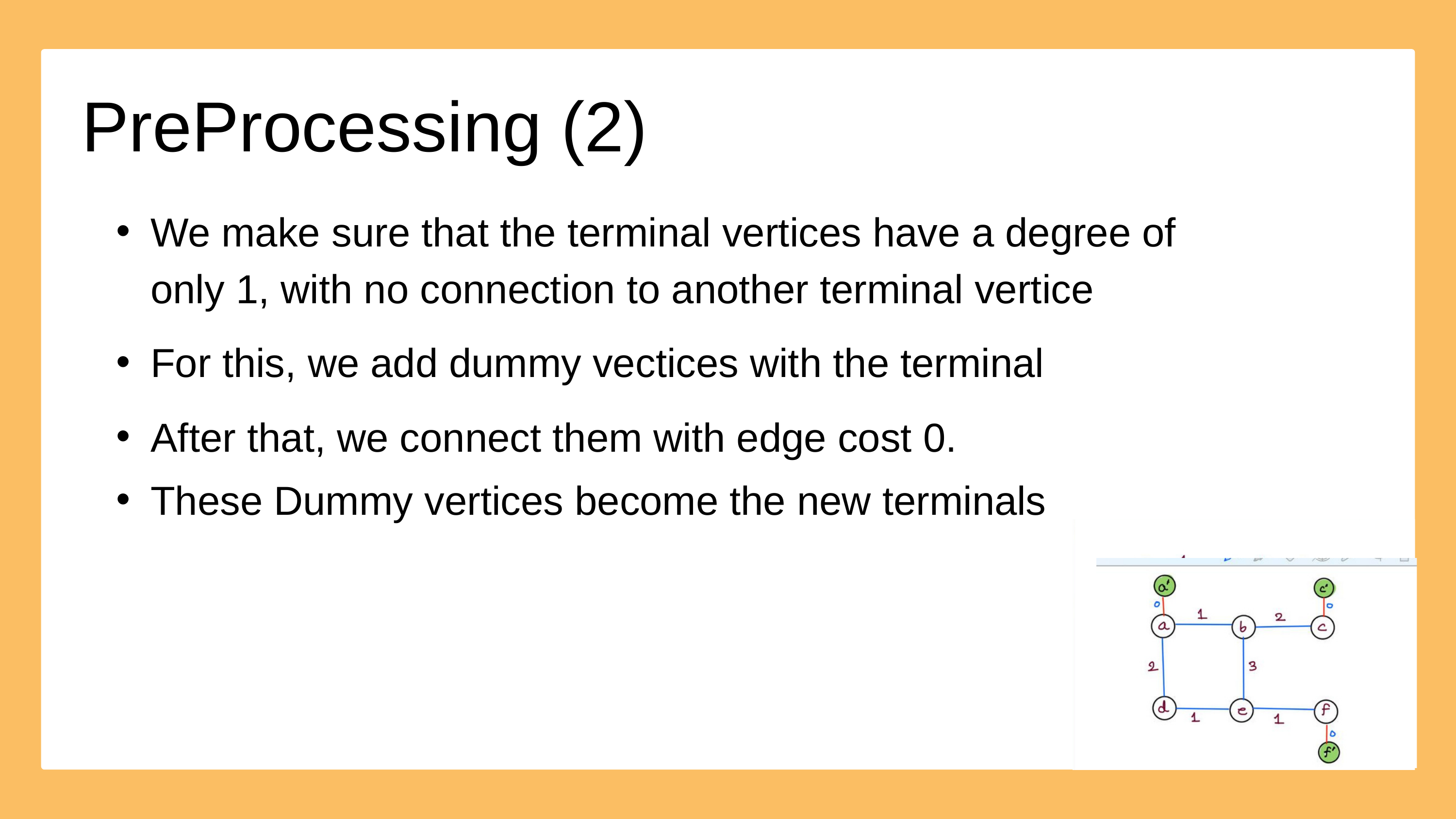

PreProcessing (2)
We make sure that the terminal vertices have a degree of only 1, with no connection to another terminal vertice
For this, we add dummy vectices with the terminal
After that, we connect them with edge cost 0.
These Dummy vertices become the new terminals